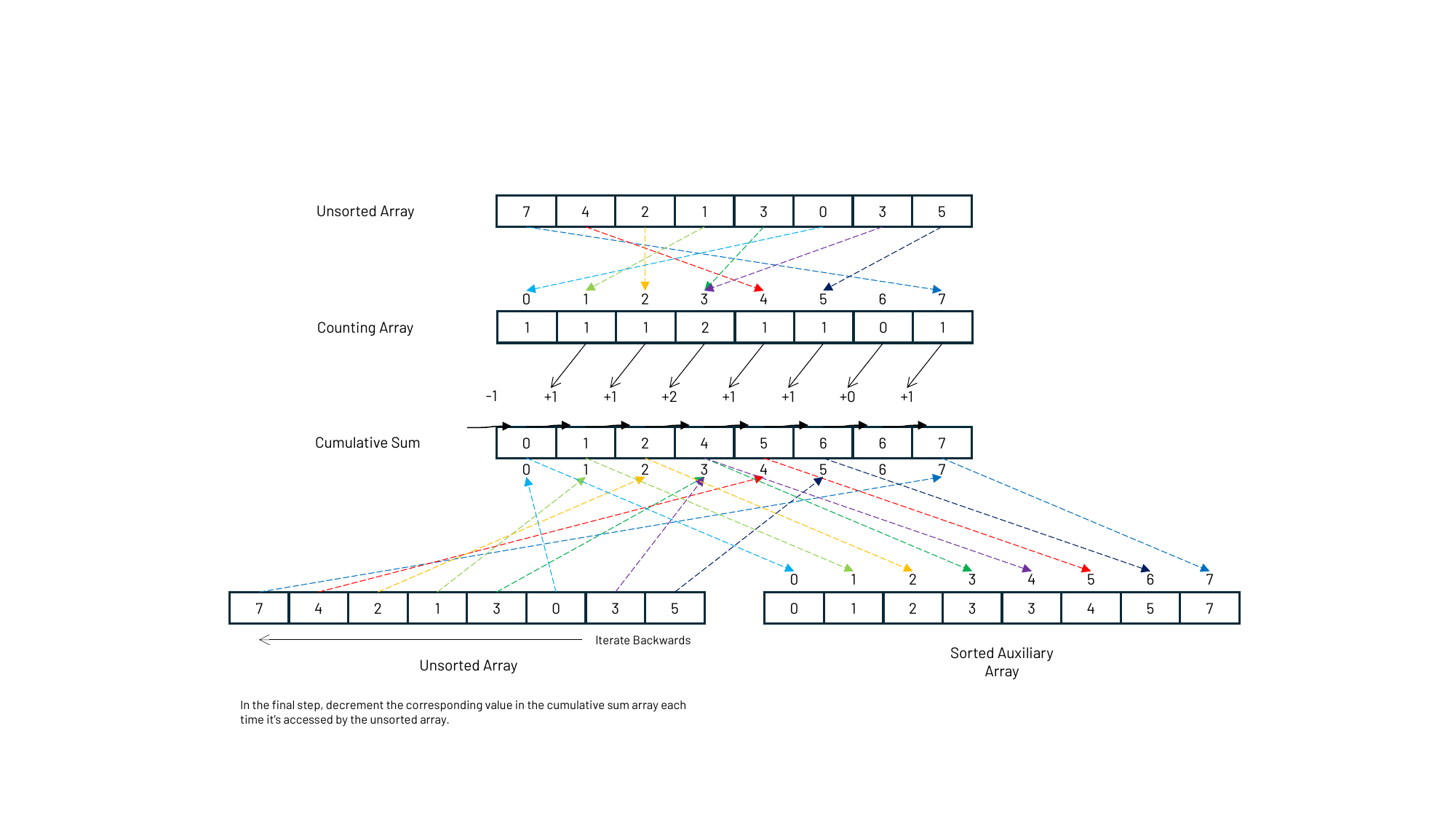

Unsorted Array
4
1
0
5
7
2
3
3
1
3
5
7
0
2
4
6
Counting Array
1
2
1
1
1
1
1
0
-1
+1
+1
+0
+1
+2
+1
+1
Cumulative Sum
1
4
6
0
2
5
7
6
1
3
5
7
0
2
4
6
1
3
5
7
0
2
4
6
4
1
0
5
7
2
3
3
1
3
4
7
0
2
3
5
Iterate Backwards
Sorted Auxiliary Array
Unsorted Array
In the final step, decrement the corresponding value in the cumulative sum array each time it's accessed by the unsorted array.